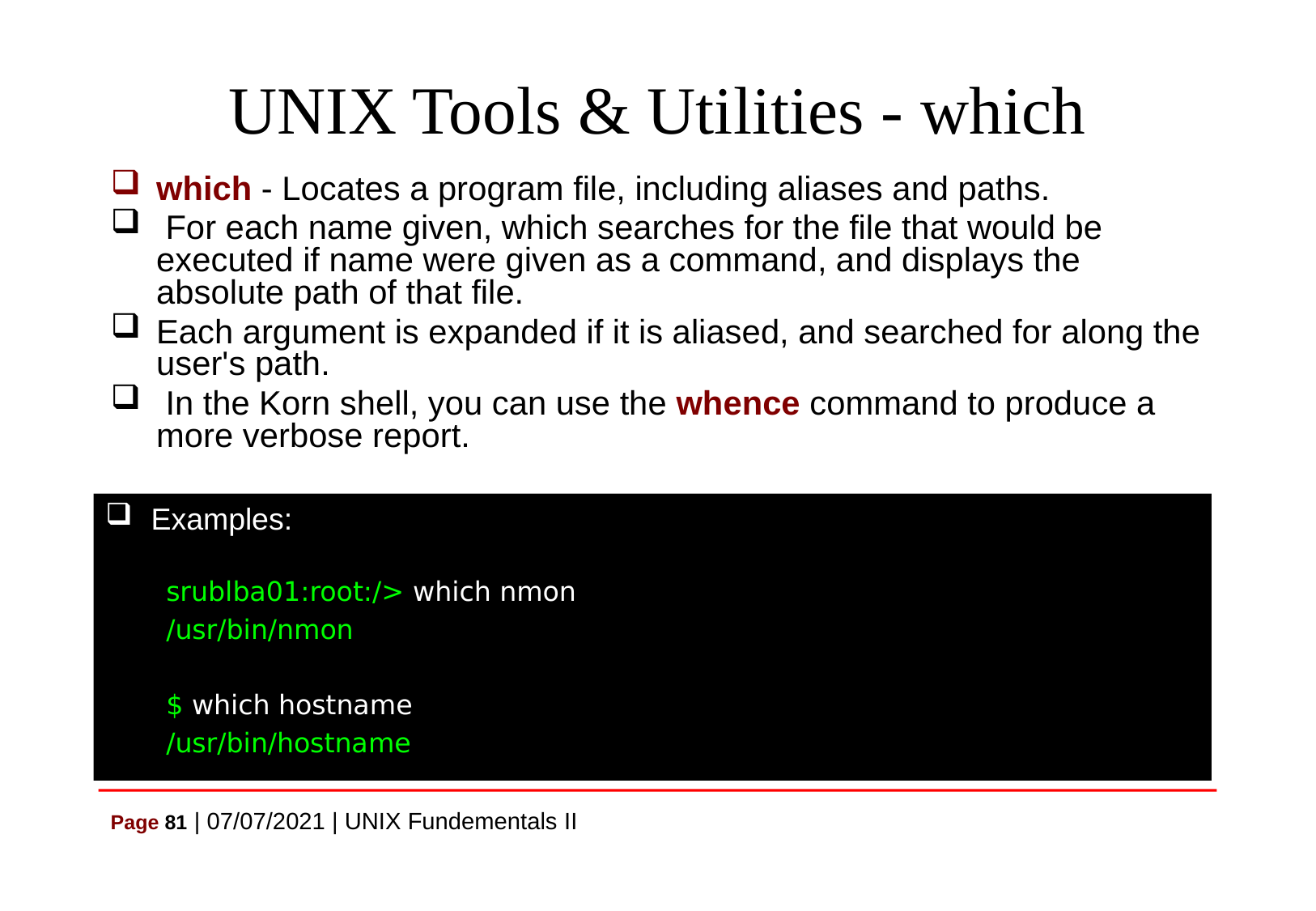

# UNIX Tools & Utilities - which
which - Locates a program file, including aliases and paths.
 For each name given, which searches for the file that would be executed if name were given as a command, and displays the absolute path of that file.
Each argument is expanded if it is aliased, and searched for along the user's path.
 In the Korn shell, you can use the whence command to produce a more verbose report.
Examples:

srublba01:root:/> which nmon
/usr/bin/nmon

$ which hostname
/usr/bin/hostname
Page 81 | 07/07/2021 | UNIX Fundementals II